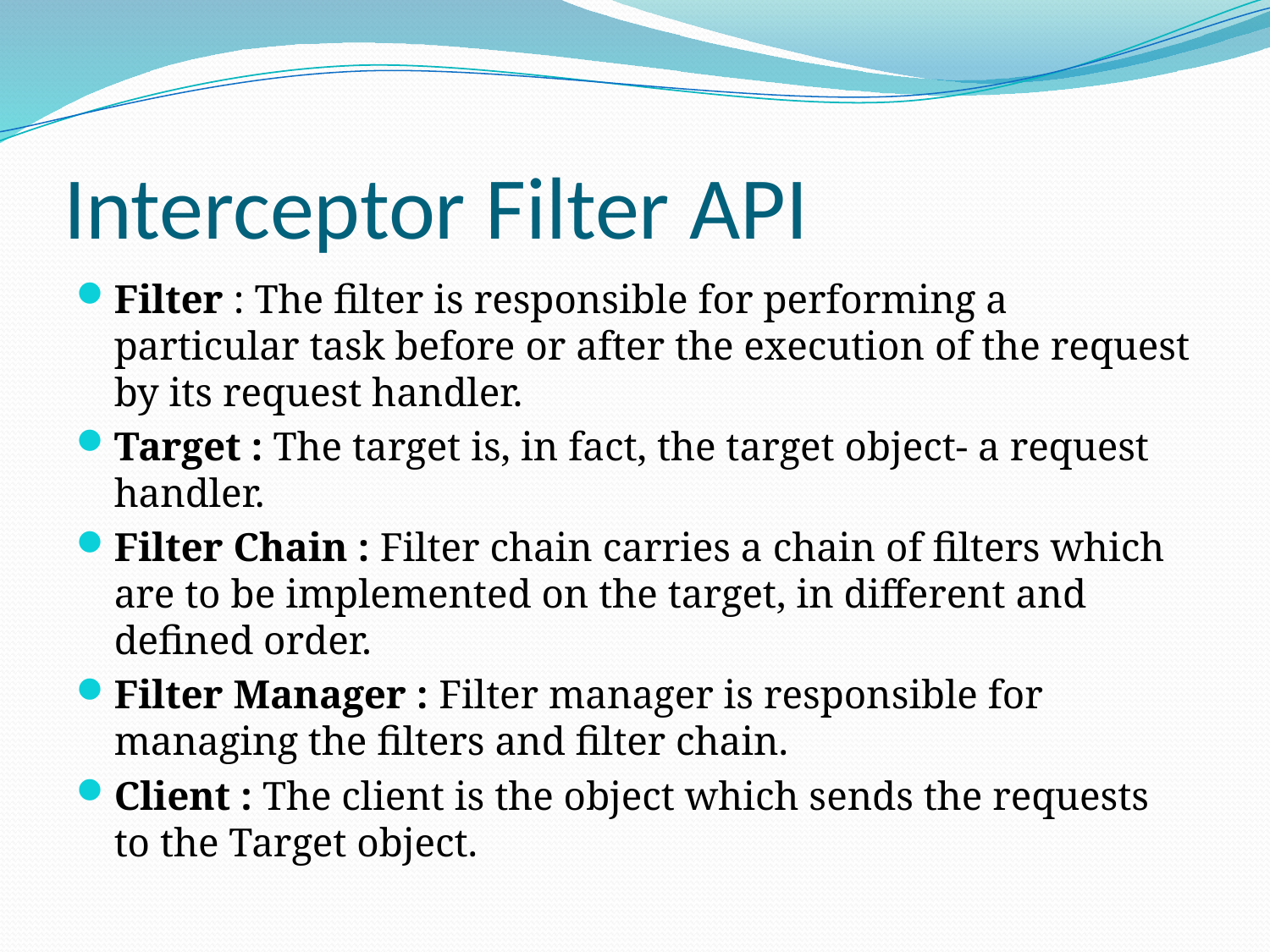

# Interceptor Filter API
Filter : The filter is responsible for performing a particular task before or after the execution of the request by its request handler.
Target : The target is, in fact, the target object- a request handler.
Filter Chain : Filter chain carries a chain of filters which are to be implemented on the target, in different and defined order.
Filter Manager : Filter manager is responsible for managing the filters and filter chain.
Client : The client is the object which sends the requests to the Target object.